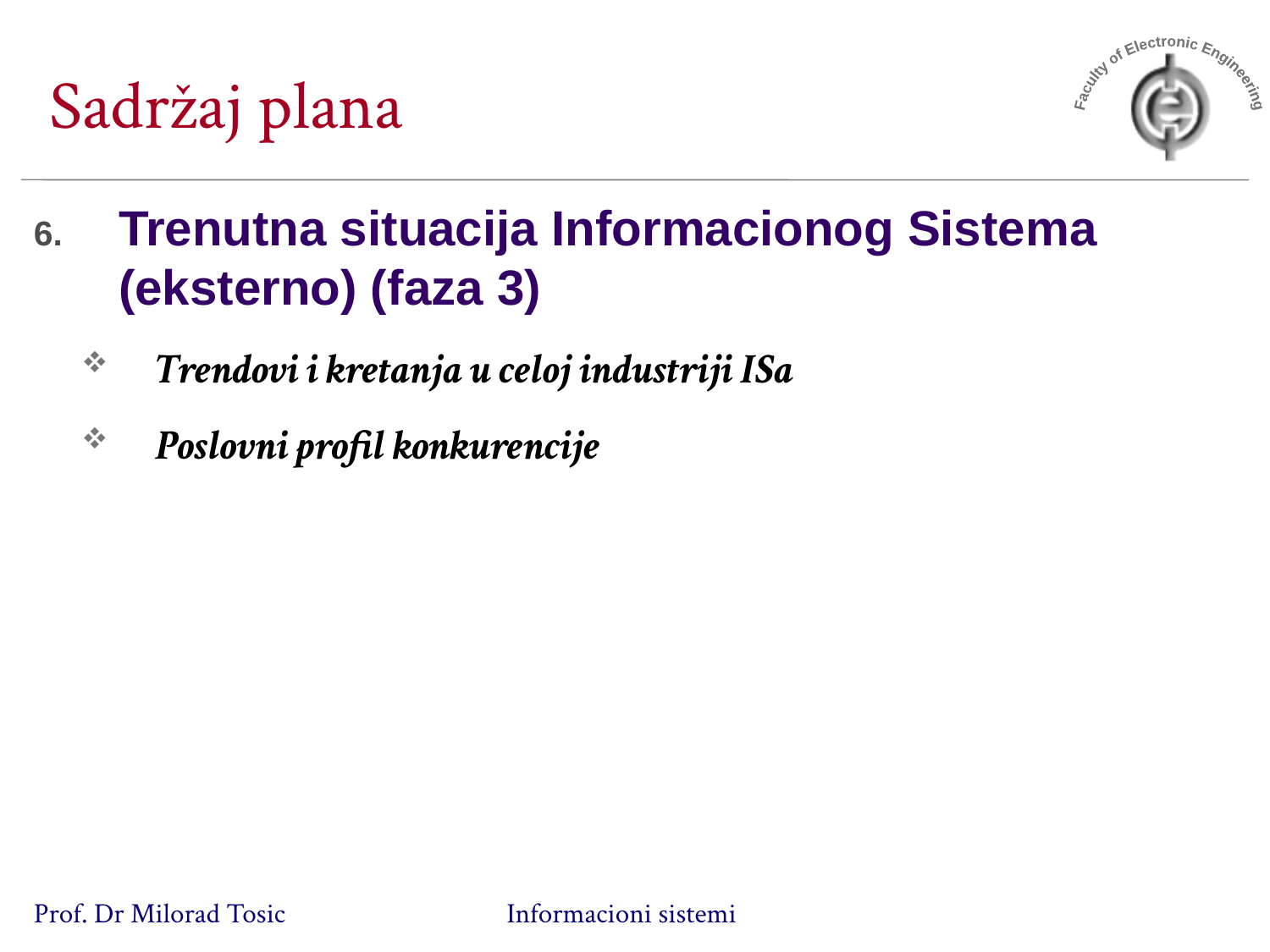

# Sadržaj plana
Trenutna situacija Informacionog Sistema (eksterno) (faza 3)
Trendovi i kretanja u celoj industriji ISa
Poslovni profil konkurencije
Prof. Dr Milorad Tosic                                   Informacioni sistemi